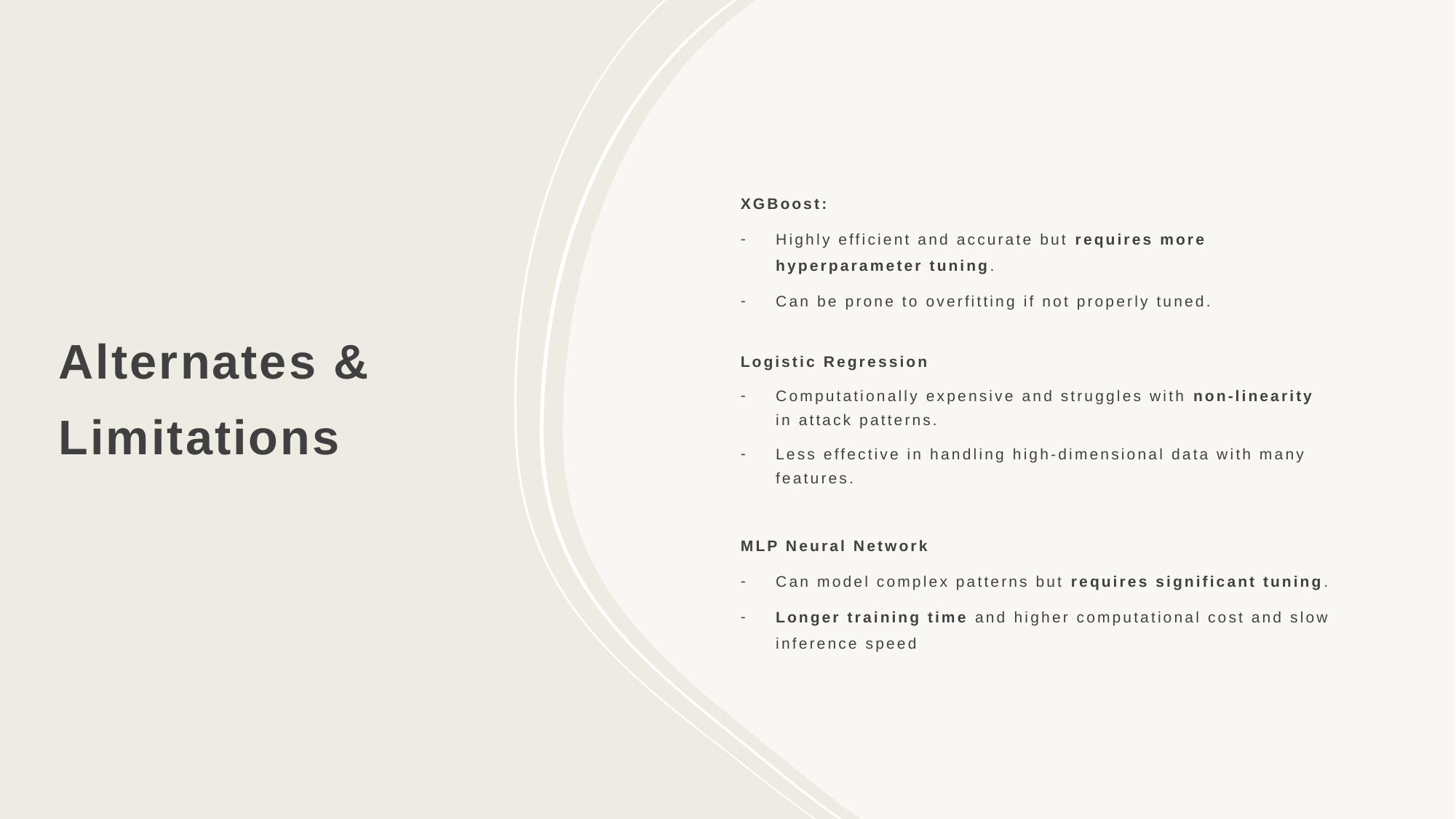

# Alternates & Limitations
XGBoost:
Highly efficient and accurate but requires more hyperparameter tuning.
Can be prone to overfitting if not properly tuned.

Logistic Regression
Computationally expensive and struggles with non-linearity in attack patterns.
Less effective in handling high-dimensional data with many features.

MLP Neural Network
Can model complex patterns but requires significant tuning.
Longer training time and higher computational cost and slow inference speed